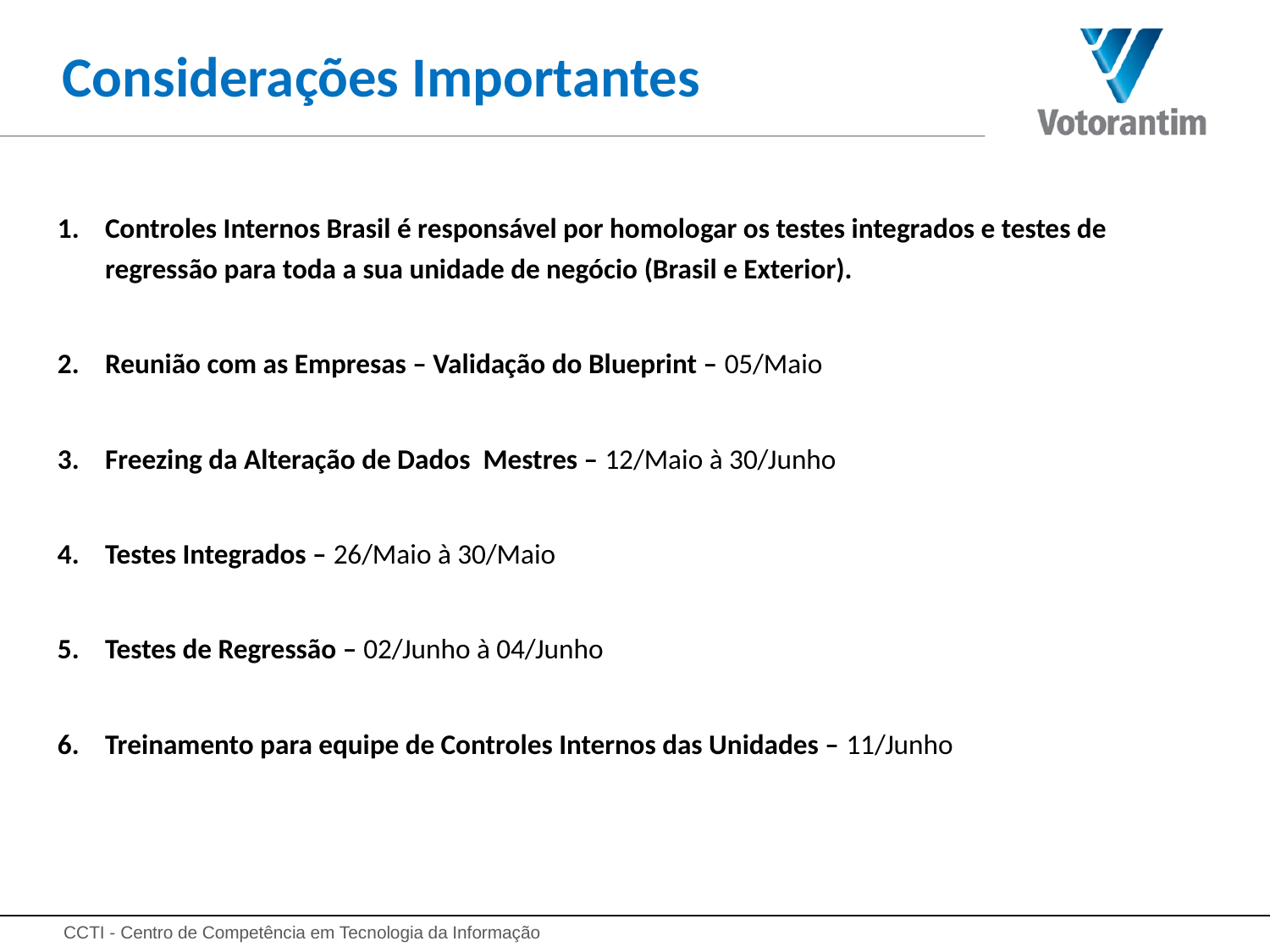

# Considerações Importantes

Controles Internos Brasil é responsável por homologar os testes integrados e testes de regressão para toda a sua unidade de negócio (Brasil e Exterior).

Reunião com as Empresas – Validação do Blueprint – 05/Maio

Freezing da Alteração de Dados  Mestres – 12/Maio à 30/Junho

Testes Integrados – 26/Maio à 30/Maio

Testes de Regressão – 02/Junho à 04/Junho

Treinamento para equipe de Controles Internos das Unidades – 11/Junho